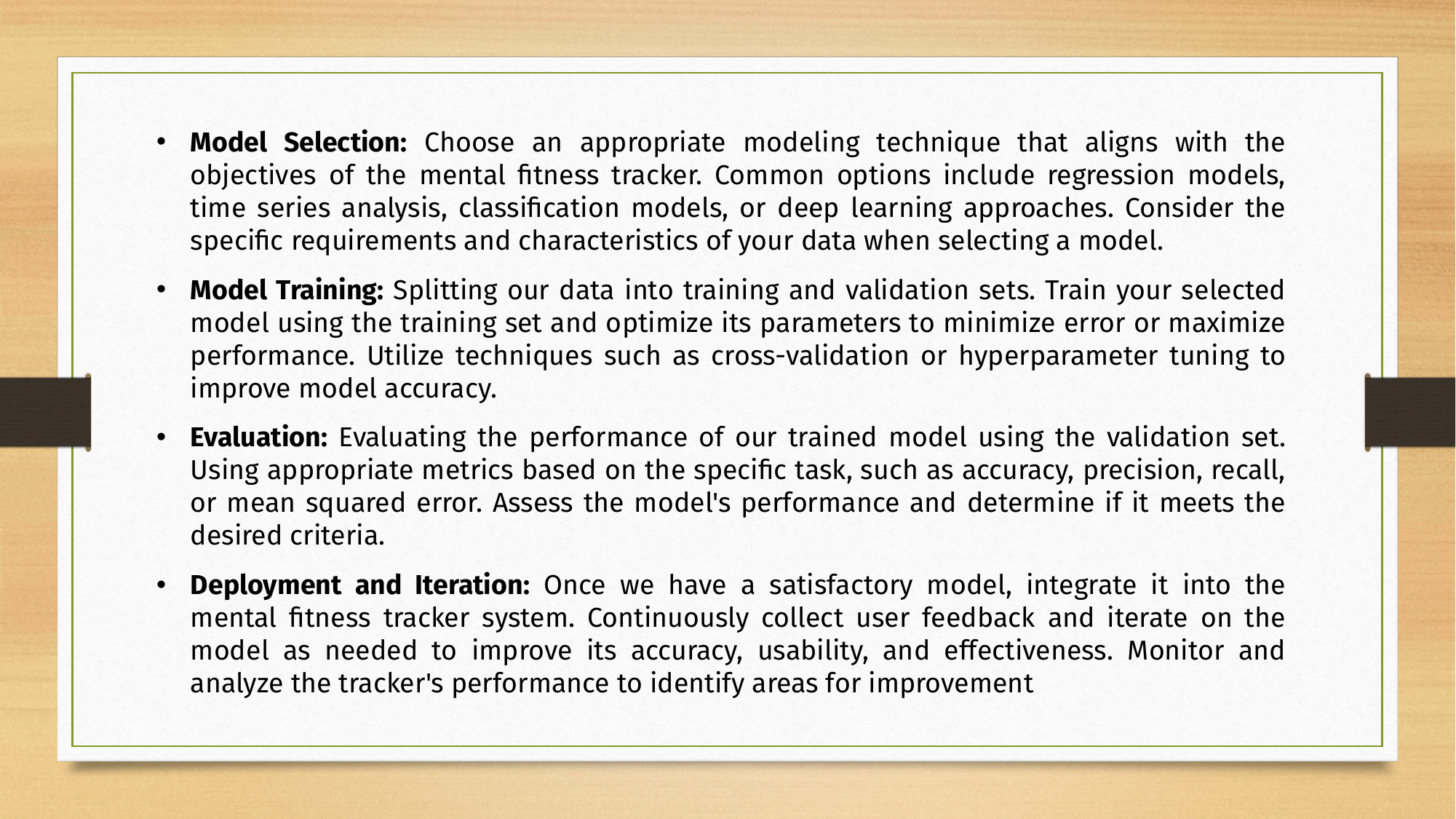

Model Selection: Choose an appropriate modeling technique that aligns with the objectives of the mental fitness tracker. Common options include regression models, time series analysis, classification models, or deep learning approaches. Consider the specific requirements and characteristics of your data when selecting a model.
Model Training: Splitting our data into training and validation sets. Train your selected model using the training set and optimize its parameters to minimize error or maximize performance. Utilize techniques such as cross-validation or hyperparameter tuning to improve model accuracy.
Evaluation: Evaluating the performance of our trained model using the validation set. Using appropriate metrics based on the specific task, such as accuracy, precision, recall, or mean squared error. Assess the model's performance and determine if it meets the desired criteria.
Deployment and Iteration: Once we have a satisfactory model, integrate it into the mental fitness tracker system. Continuously collect user feedback and iterate on the model as needed to improve its accuracy, usability, and effectiveness. Monitor and analyze the tracker's performance to identify areas for improvement